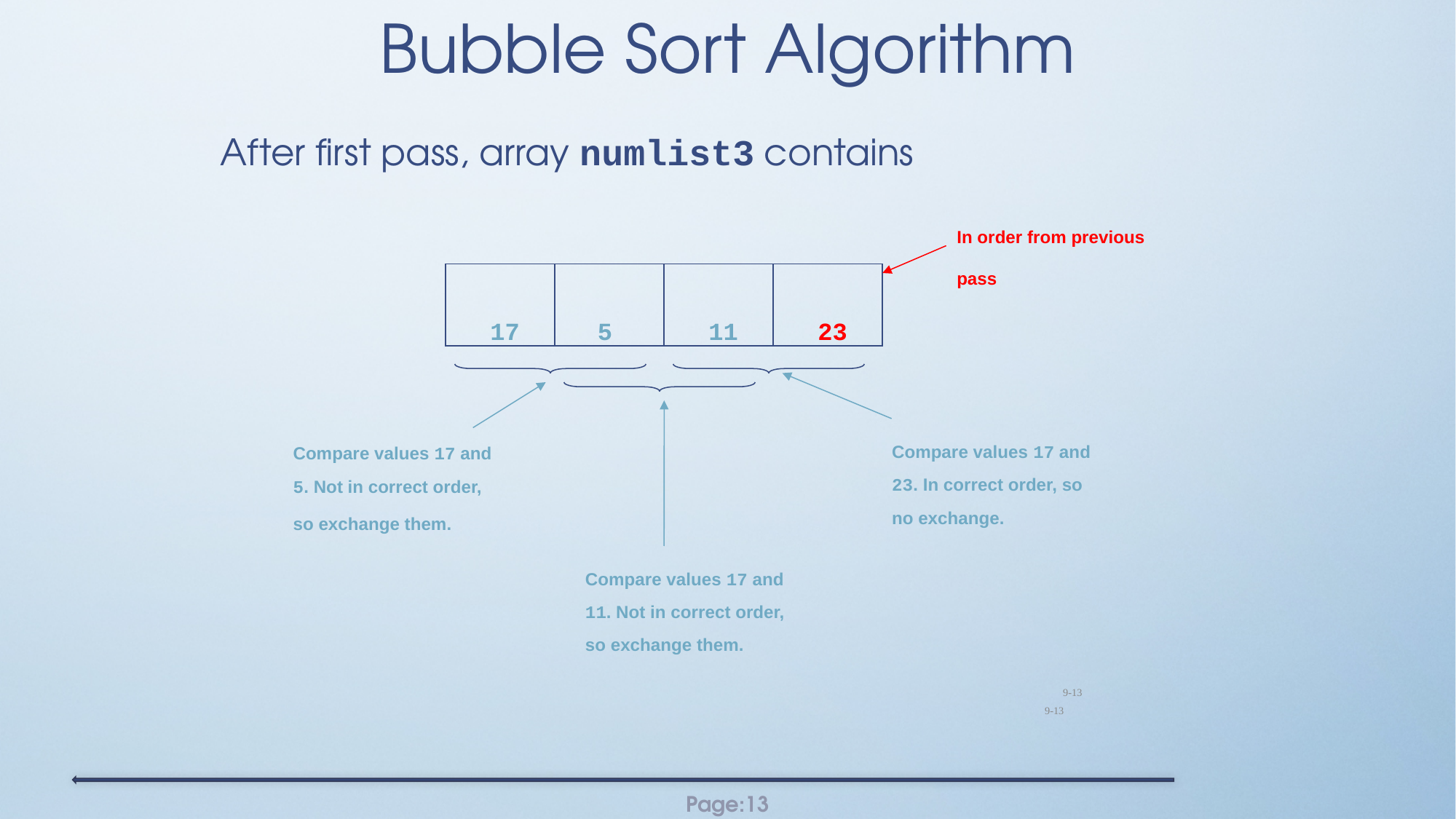

# Bubble Sort Algorithm
After first pass, array numlist3 contains
In order from previous pass

17

5

11

23

Compare values 17 and
23. In correct order, so
no exchange.

Compare values 17 and
5. Not in correct order,
so exchange them.

Compare values 17 and
11. Not in correct order,
so exchange them.
9-13
9-13